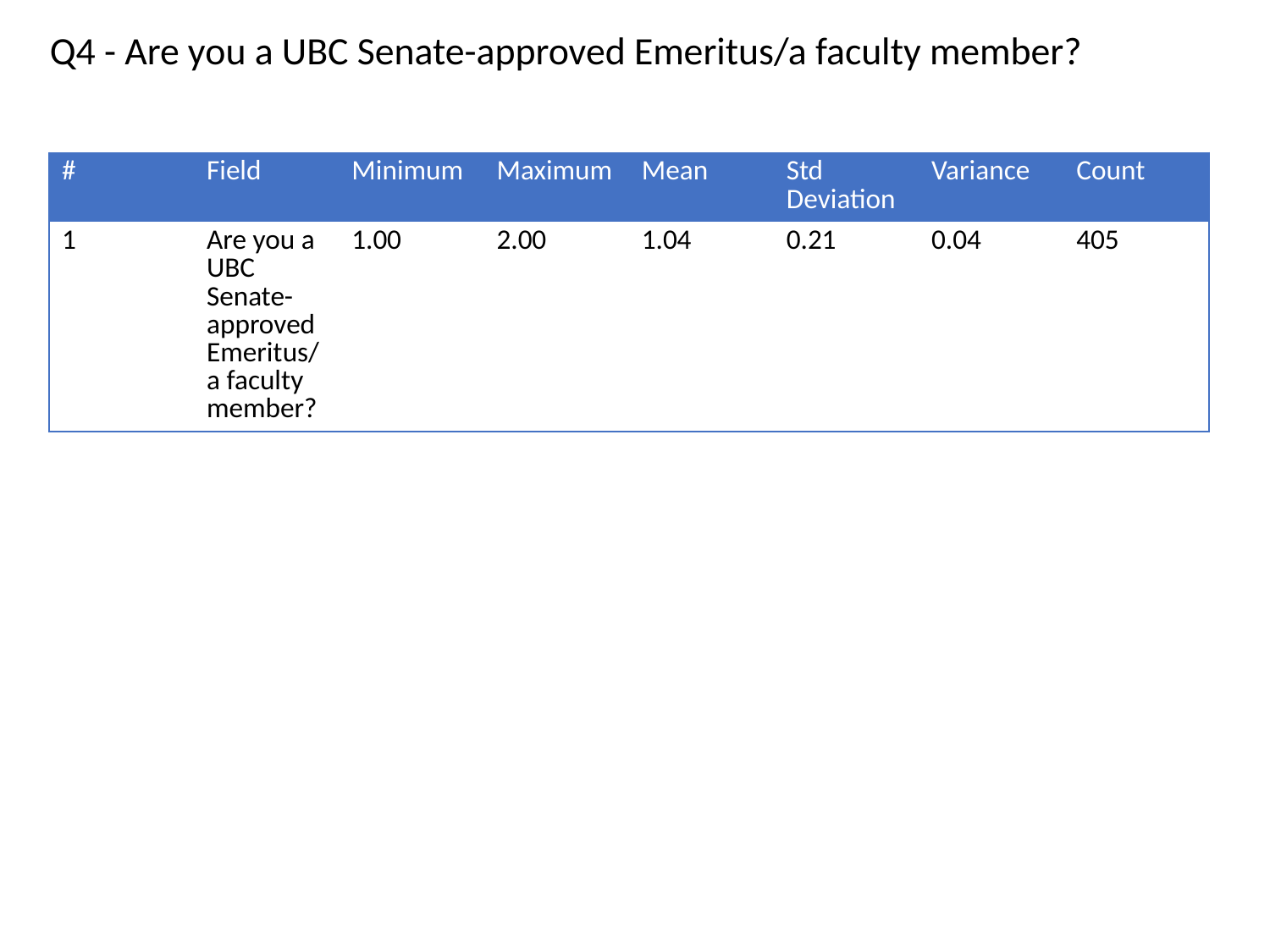

Q4 - Are you a UBC Senate-approved Emeritus/a faculty member?
| # | Field | Minimum | Maximum | Mean | Std Deviation | Variance | Count |
| --- | --- | --- | --- | --- | --- | --- | --- |
| 1 | Are you a UBC Senate-approved Emeritus/a faculty member? | 1.00 | 2.00 | 1.04 | 0.21 | 0.04 | 405 |